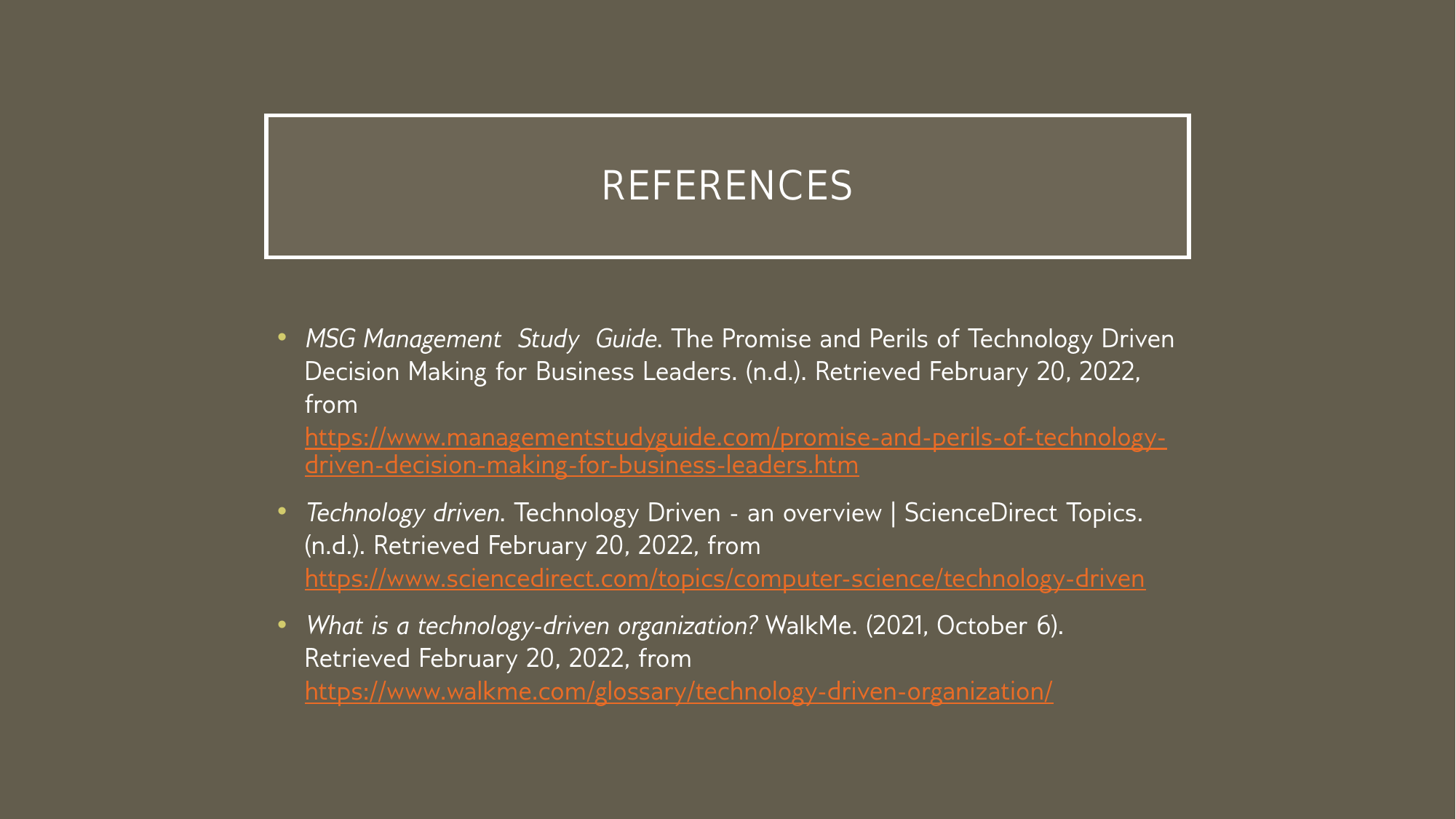

# references
MSG Management  Study  Guide. The Promise and Perils of Technology Driven Decision Making for Business Leaders. (n.d.). Retrieved February 20, 2022, from https://www.managementstudyguide.com/promise-and-perils-of-technology-driven-decision-making-for-business-leaders.htm
Technology driven. Technology Driven - an overview | ScienceDirect Topics. (n.d.). Retrieved February 20, 2022, from https://www.sciencedirect.com/topics/computer-science/technology-driven
What is a technology-driven organization? WalkMe. (2021, October 6). Retrieved February 20, 2022, from https://www.walkme.com/glossary/technology-driven-organization/